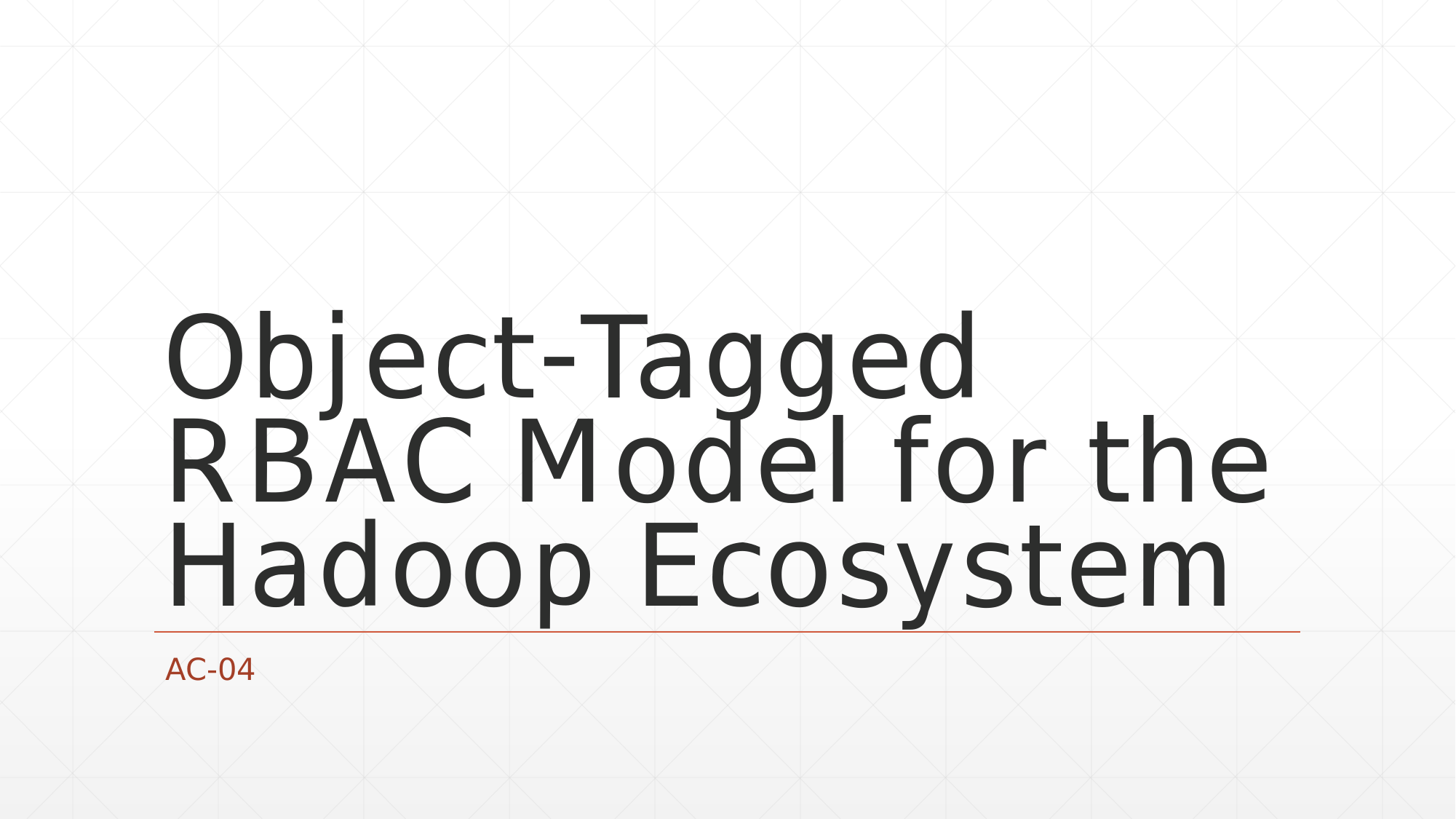

# Object-Tagged RBAC Model for the Hadoop Ecosystem
AC-04